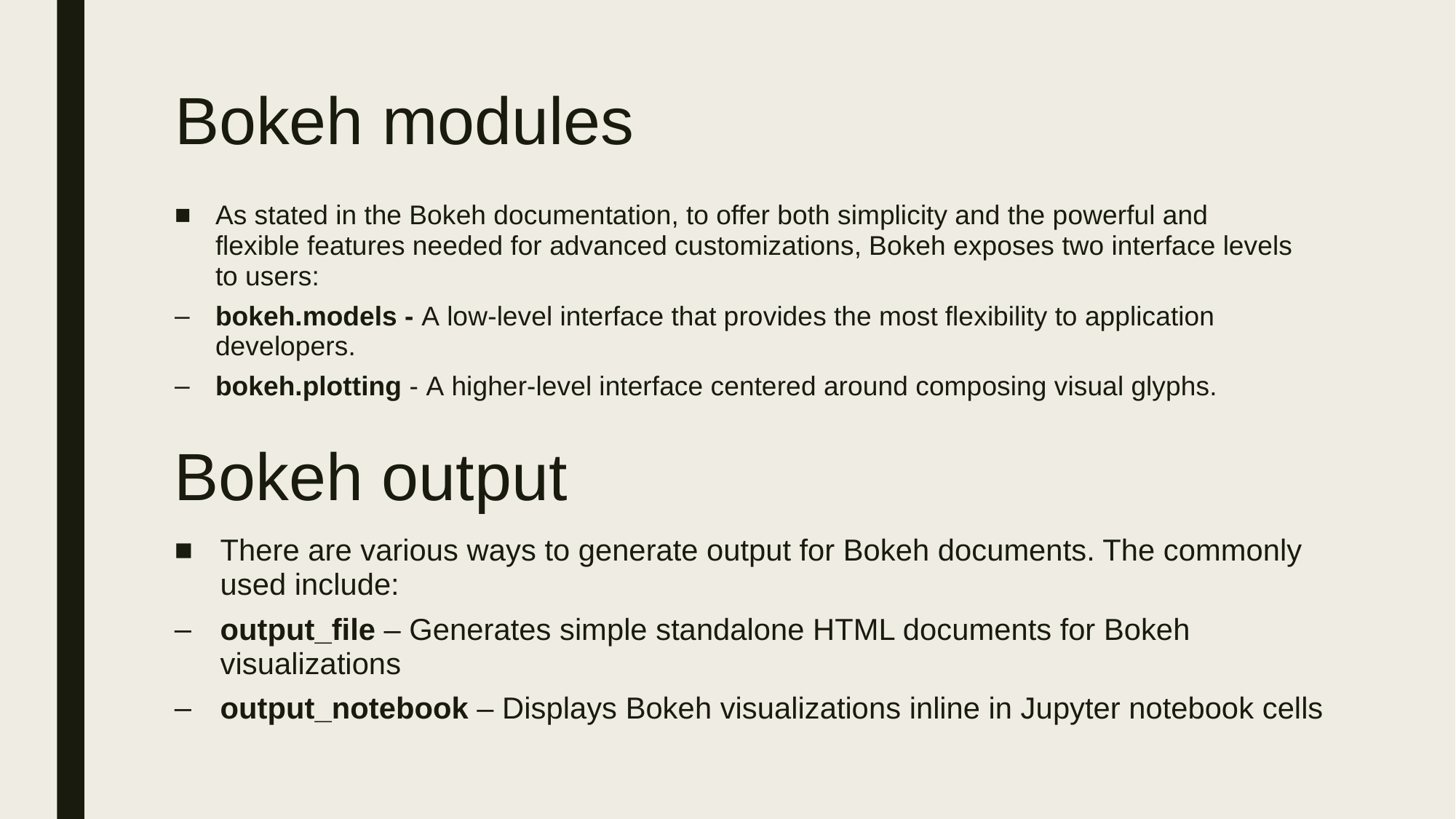

# Bokeh modules
As stated in the Bokeh documentation, to offer both simplicity and the powerful and flexible features needed for advanced customizations, Bokeh exposes two interface levels to users:
bokeh.models - A low-level interface that provides the most flexibility to application developers.
bokeh.plotting - A higher-level interface centered around composing visual glyphs.
Bokeh output
There are various ways to generate output for Bokeh documents. The commonly used include:
output_file – Generates simple standalone HTML documents for Bokeh visualizations
output_notebook – Displays Bokeh visualizations inline in Jupyter notebook cells